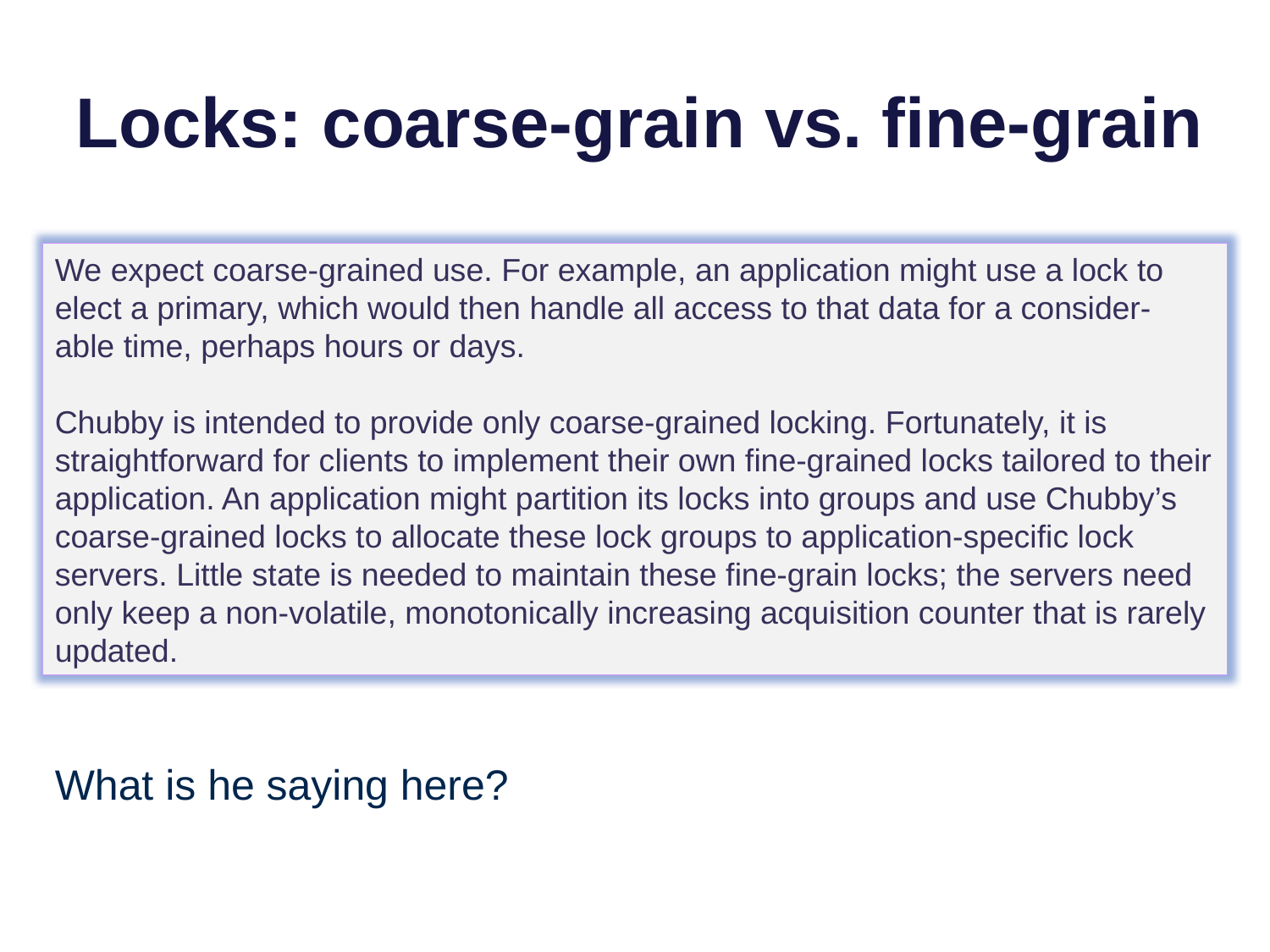

# Locks: coarse-grain vs. fine-grain
We expect coarse-grained use. For example, an application might use a lock to elect a primary, which would then handle all access to that data for a consider- able time, perhaps hours or days.

Chubby is intended to provide only coarse-grained locking. Fortunately, it is straightforward for clients to implement their own fine-grained locks tailored to their application. An application might partition its locks into groups and use Chubby’s coarse-grained locks to allocate these lock groups to application-specific lock servers. Little state is needed to maintain these fine-grain locks; the servers need only keep a non-volatile, monotonically increasing acquisition counter that is rarely updated.
What is he saying here?